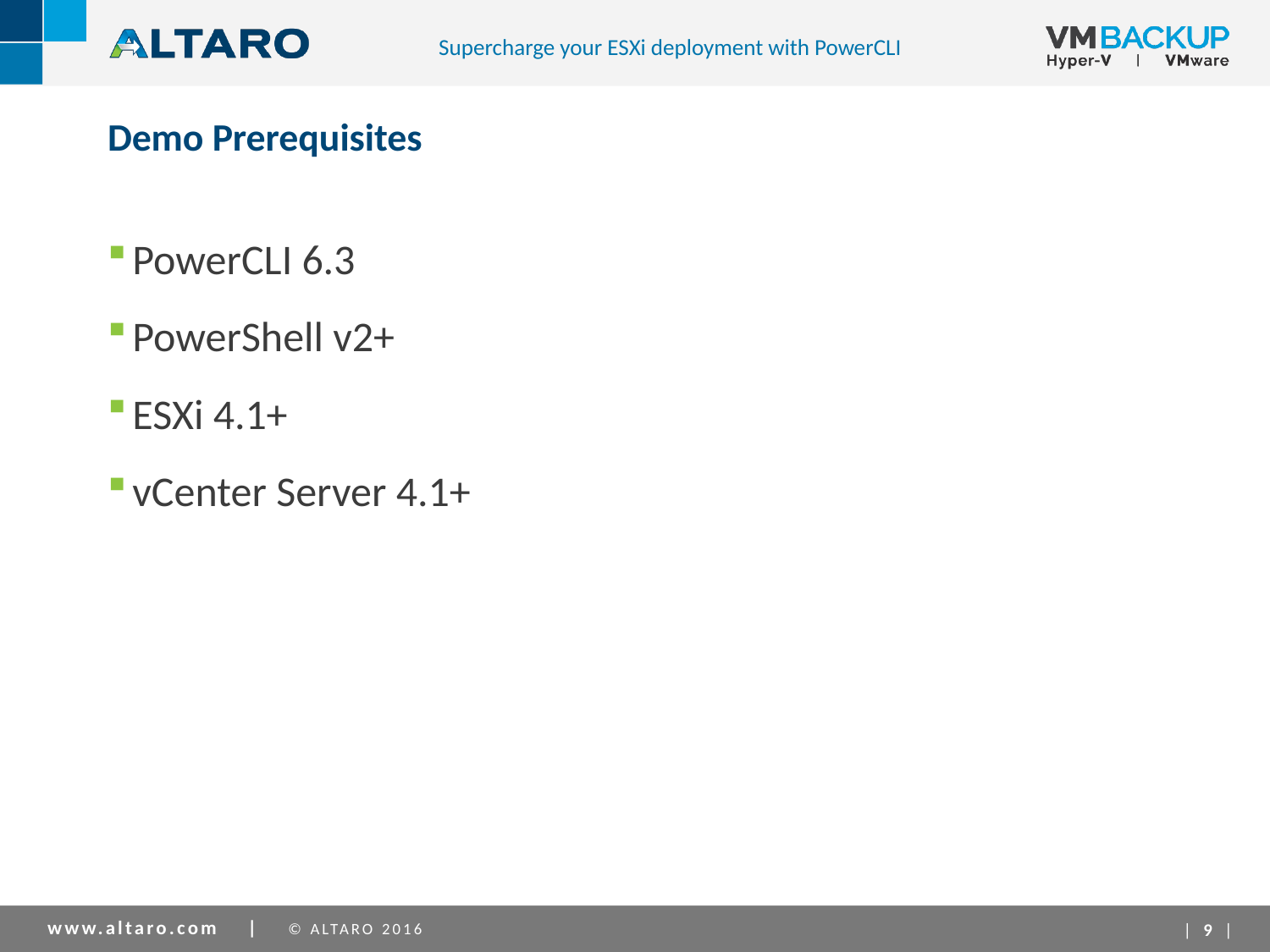

Supercharge your ESXi deployment with PowerCLI
Demo Prerequisites
PowerCLI 6.3
PowerShell v2+
ESXi 4.1+
vCenter Server 4.1+